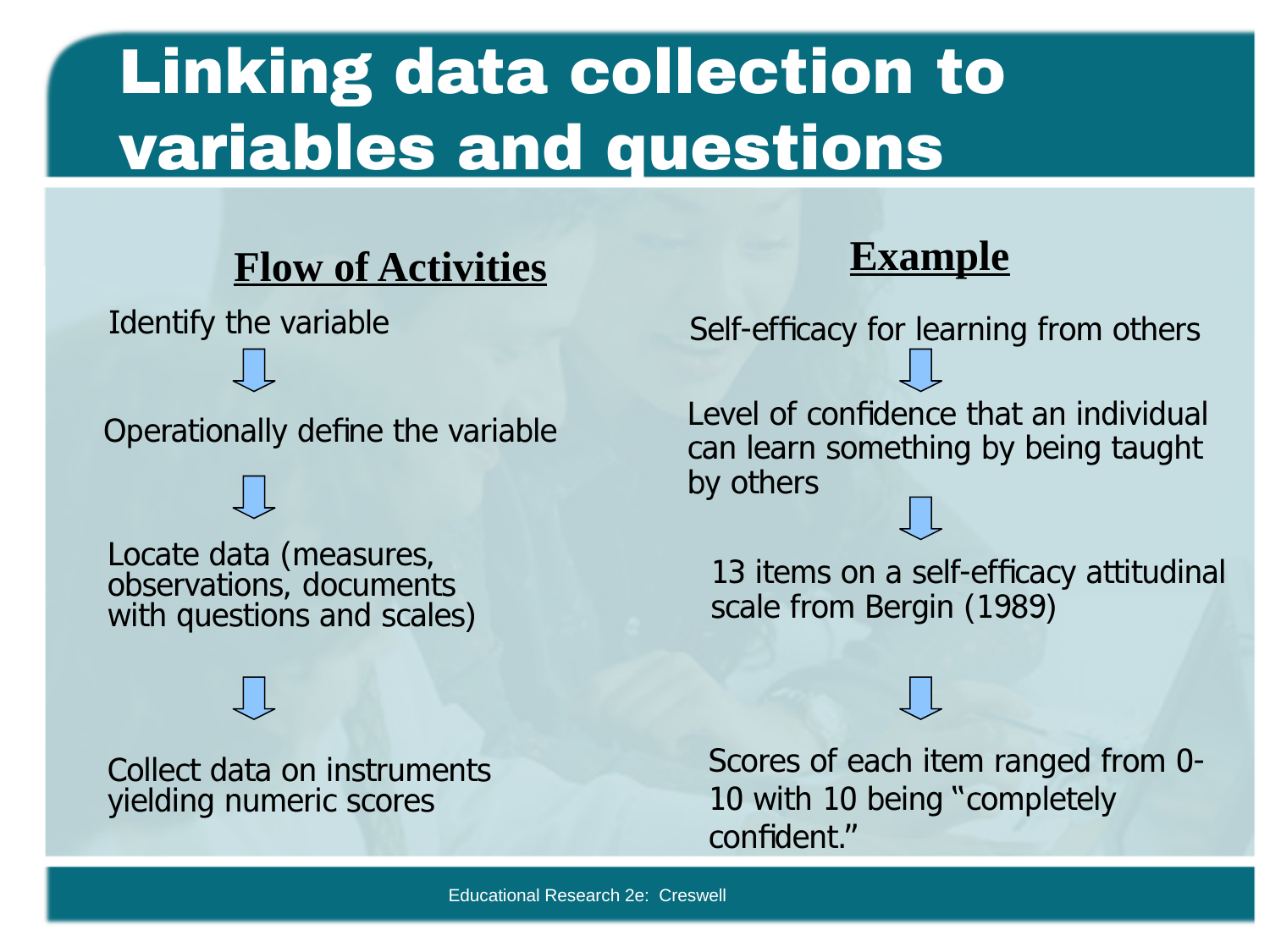

# Linking data collection to variables and questions
Example
Flow of Activities
Identify the variable
Self-efficacy for learning from others

Level of confidence that an individual can learn something by being taught by others

Operationally define the variable

Locate data (measures, observations, documents with questions and scales)

13 items on a self-efficacy attitudinal scale from Bergin (1989)

Scores of each item ranged from 0-10 with 10 being “completely confident.”

Collect data on instruments yielding numeric scores

Educational Research 2e:  Creswell